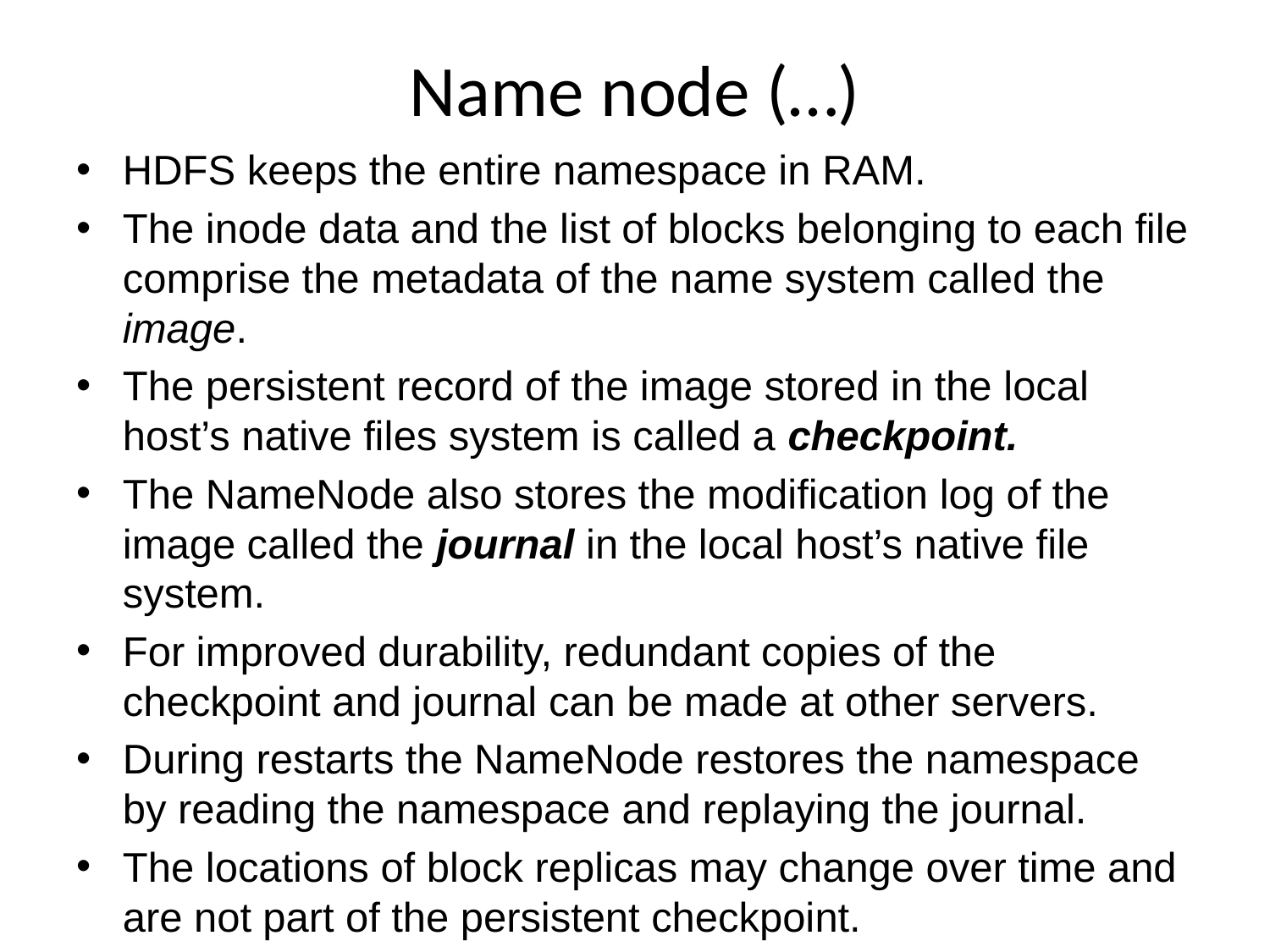

# Name node (…)
HDFS keeps the entire namespace in RAM.
The inode data and the list of blocks belonging to each file comprise the metadata of the name system called the image.
The persistent record of the image stored in the local host’s native files system is called a checkpoint.
The NameNode also stores the modification log of the image called the journal in the local host’s native file system.
For improved durability, redundant copies of the checkpoint and journal can be made at other servers.
During restarts the NameNode restores the namespace by reading the namespace and replaying the journal.
The locations of block replicas may change over time and are not part of the persistent checkpoint.